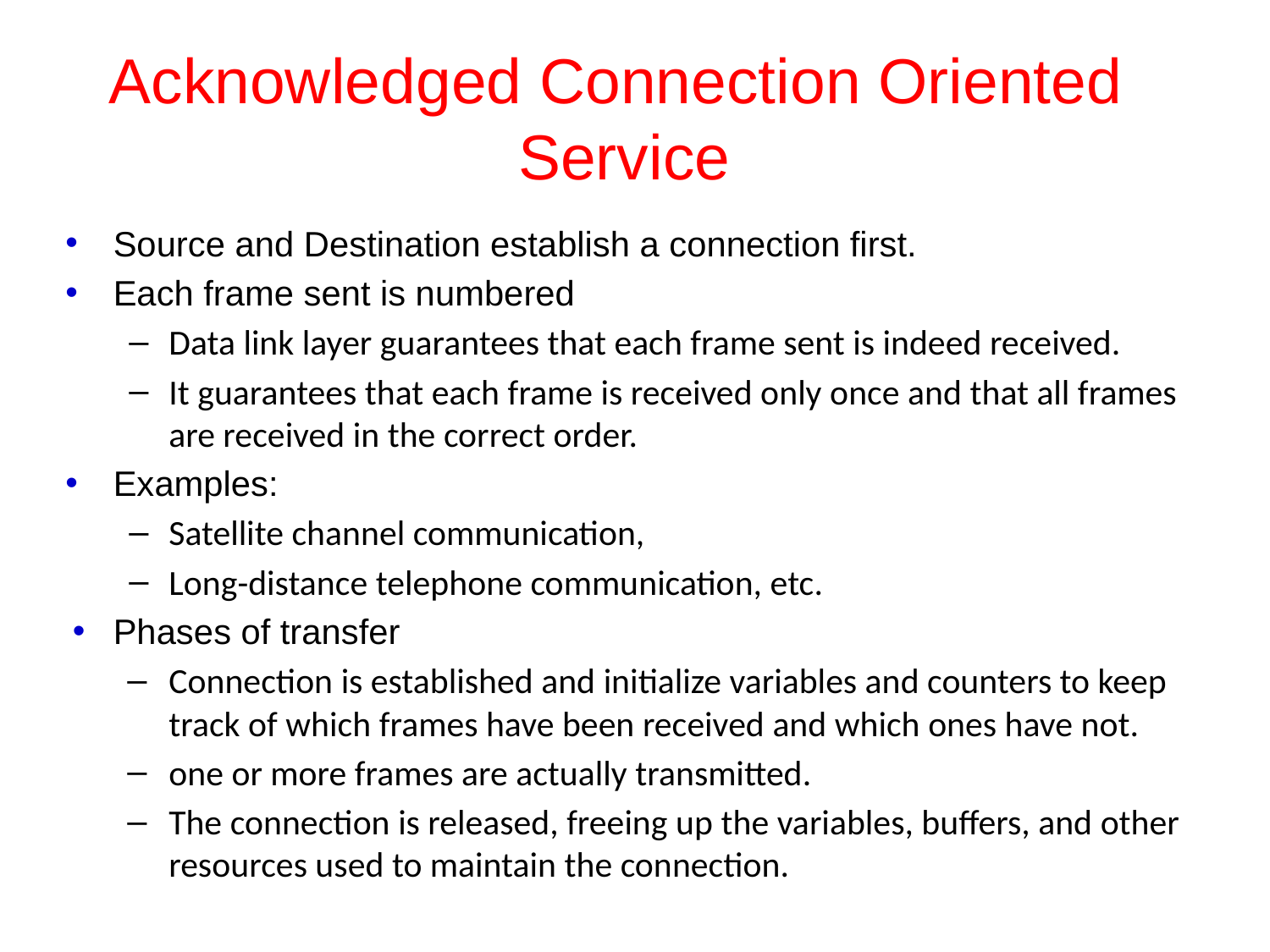

# Acknowledged Connection Oriented  Service
Source and Destination establish a connection first.
Each frame sent is numbered
Data link layer guarantees that each frame sent is indeed received.
It guarantees that each frame is received only once and that all frames are received in the correct order.
Examples:
Satellite channel communication,
Long-distance telephone communication, etc.
Phases of transfer
Connection is established and initialize variables and counters to keep track of which frames have been received and which ones have not.
one or more frames are actually transmitted.
The connection is released, freeing up the variables, buffers, and other resources used to maintain the connection.